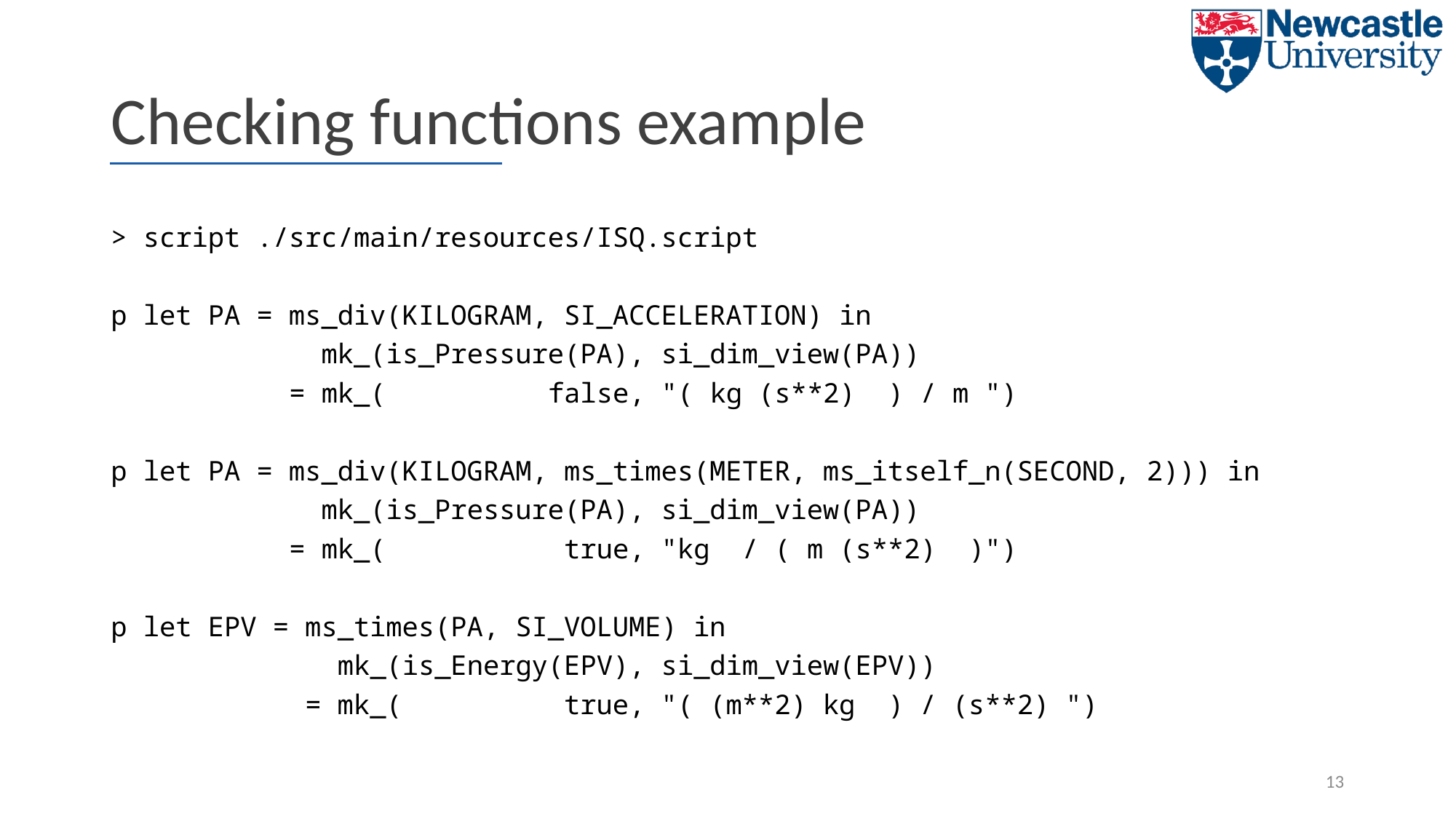

# Checking functions example
> script ./src/main/resources/ISQ.script

p let PA = ms_div(KILOGRAM, SI_ACCELERATION) in
             mk_(is_Pressure(PA), si_dim_view(PA))
           = mk_(          false, "( kg (s**2)  ) / m ")

p let PA = ms_div(KILOGRAM, ms_times(METER, ms_itself_n(SECOND, 2))) in
             mk_(is_Pressure(PA), si_dim_view(PA))
           = mk_(           true, "kg  / ( m (s**2)  )")

p let EPV = ms_times(PA, SI_VOLUME) in
              mk_(is_Energy(EPV), si_dim_view(EPV))
            = mk_(          true, "( (m**2) kg  ) / (s**2) ")

13